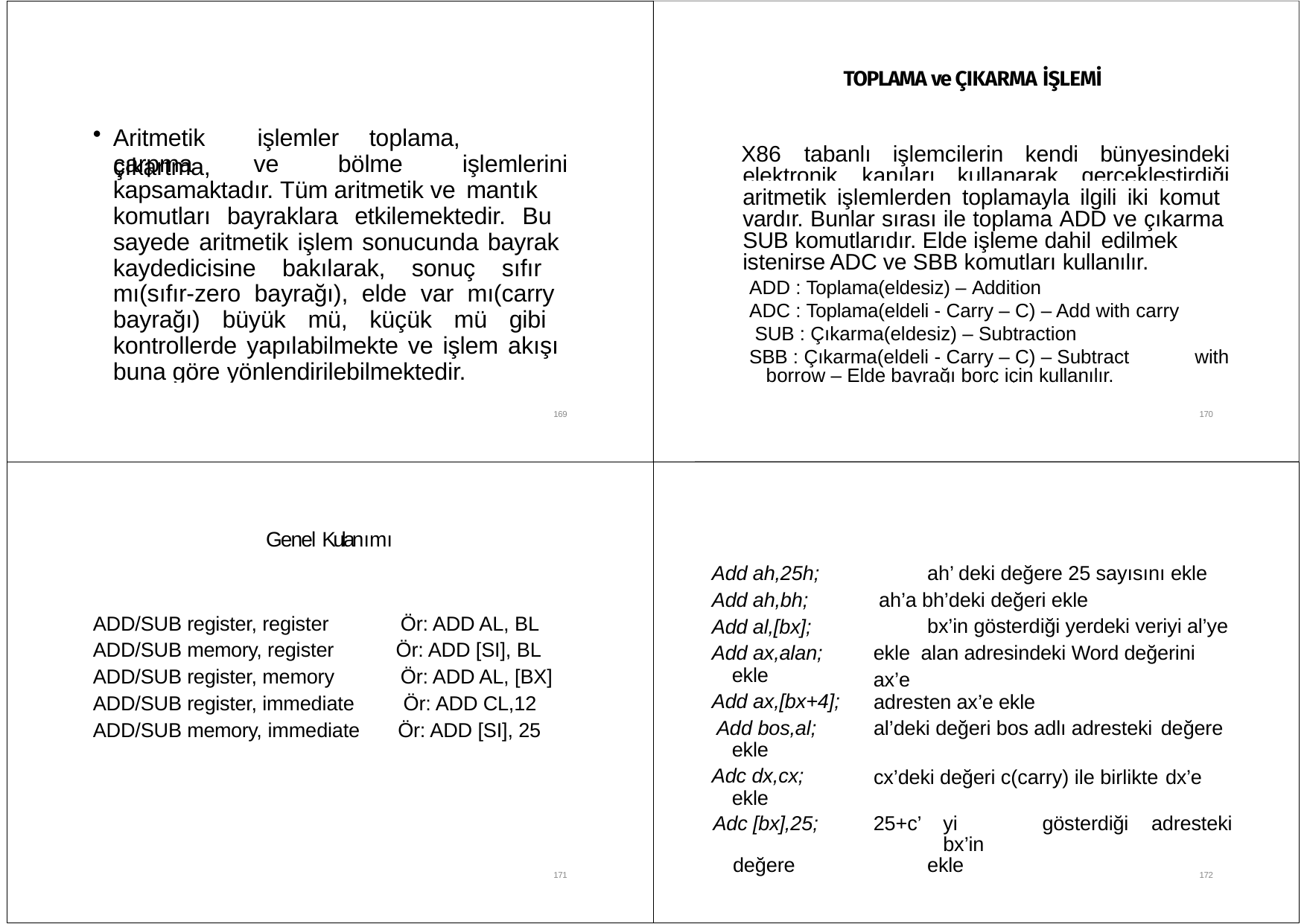

TOPLAMA ve ÇIKARMA İŞLEMİ
Aritmetik	işlemler	toplama,	çıkartma,
X86	tabanlı	işlemcilerin	kendi	bünyesindeki
çarpma	ve	bölme	işlemlerini
elektronik	kapıları	kullanarak	gerçekleştirdiği
kapsamaktadır. Tüm aritmetik ve mantık

aritmetik işlemlerden toplamayla ilgili iki komut  vardır. Bunlar sırası ile toplama ADD ve çıkarma  SUB komutlarıdır. Elde işleme dahil edilmek
komutları bayraklara etkilemektedir. Bu  sayede aritmetik işlem sonucunda bayrak  kaydedicisine bakılarak, sonuç sıfır  mı(sıfır-zero bayrağı), elde var mı(carry  bayrağı) büyük mü, küçük mü gibi  kontrollerde yapılabilmekte ve işlem akışı  buna göre yönlendirilebilmektedir.
istenirse ADC ve SBB komutları kullanılır.
ADD : Toplama(eldesiz) – Addition
ADC : Toplama(eldeli - Carry – C) – Add with carry  SUB : Çıkarma(eldesiz) – Subtraction
SBB : Çıkarma(eldeli - Carry – C) – Subtract  borrow – Elde bayrağı borç için kullanılır.
with

169
170

Genel Kulanımı
Add ah,25h;  Add ah,bh;  Add al,[bx];  Add ax,alan;
ekle
Add ax,[bx+4];  Add bos,al;
ekle
Adc dx,cx;
ekle
ah’ deki değere 25 sayısını ekle  ah’a bh’deki değeri ekle
bx’in gösterdiği yerdeki veriyi al’ye ekle  alan adresindeki Word değerini ax’e
ADD/SUB register, register  ADD/SUB memory, register  ADD/SUB register, memory  ADD/SUB register, immediate  ADD/SUB memory, immediate
Ör: ADD AL, BL  Ör: ADD [SI], BL
Ör: ADD AL, [BX]  Ör: ADD CL,12  Ör: ADD [SI], 25
adresten ax’e ekle
al’deki değeri bos adlı adresteki değere
cx’deki değeri c(carry) ile birlikte dx’e
| Adc [bx],25; | 25+c’ | yi bx’in | gösterdiği | adresteki |
| --- | --- | --- | --- | --- |
| değere |  | ekle |  |  |
171
172